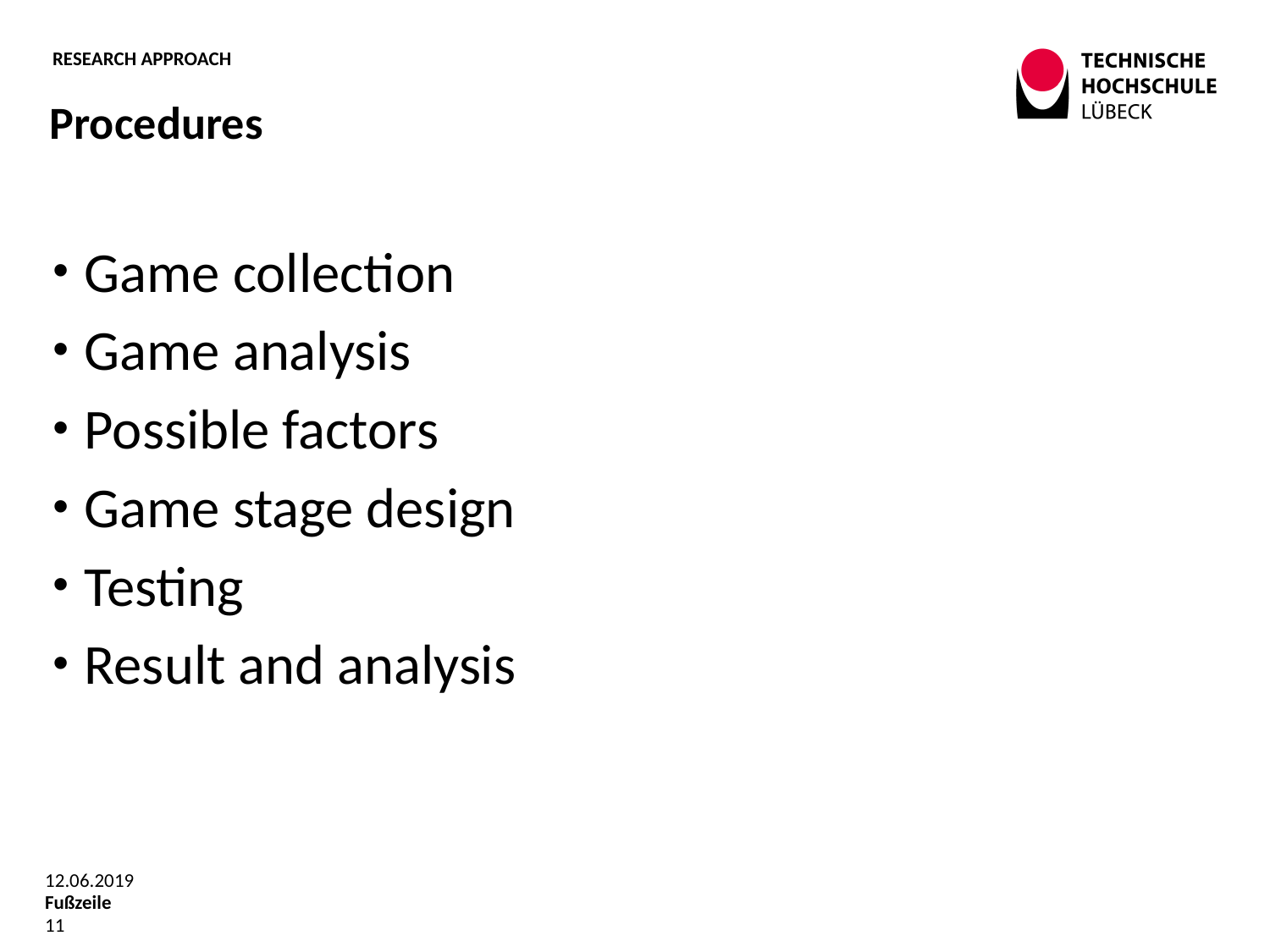

# Research approach
Procedures
Game collection
Game analysis
Possible factors
Game stage design
Testing
Result and analysis

12.06.2019
Fußzeile

11